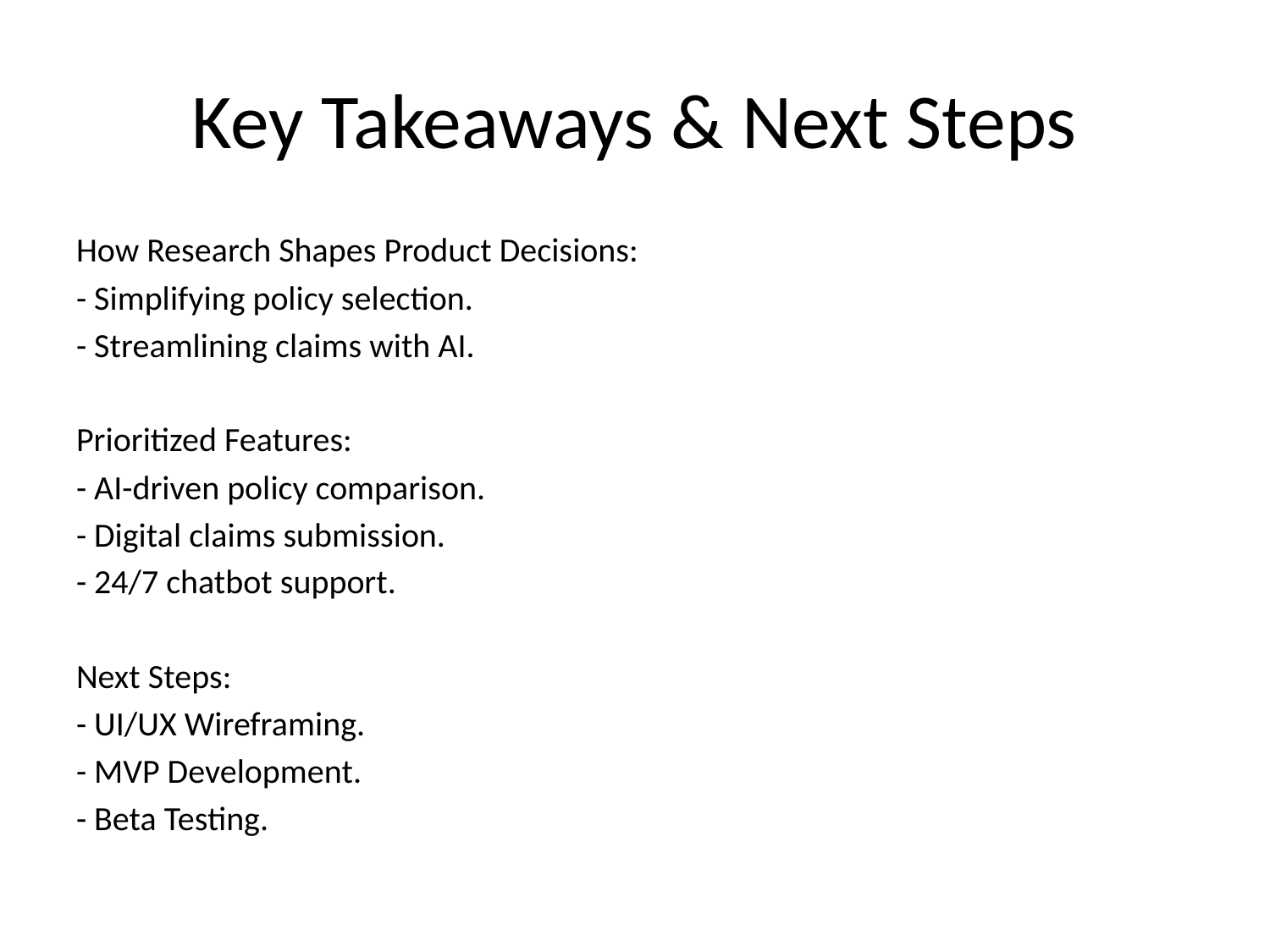

# Key Takeaways & Next Steps
How Research Shapes Product Decisions:
- Simplifying policy selection.
- Streamlining claims with AI.

Prioritized Features:
- AI-driven policy comparison.
- Digital claims submission.
- 24/7 chatbot support.

Next Steps:
- UI/UX Wireframing.
- MVP Development.
- Beta Testing.